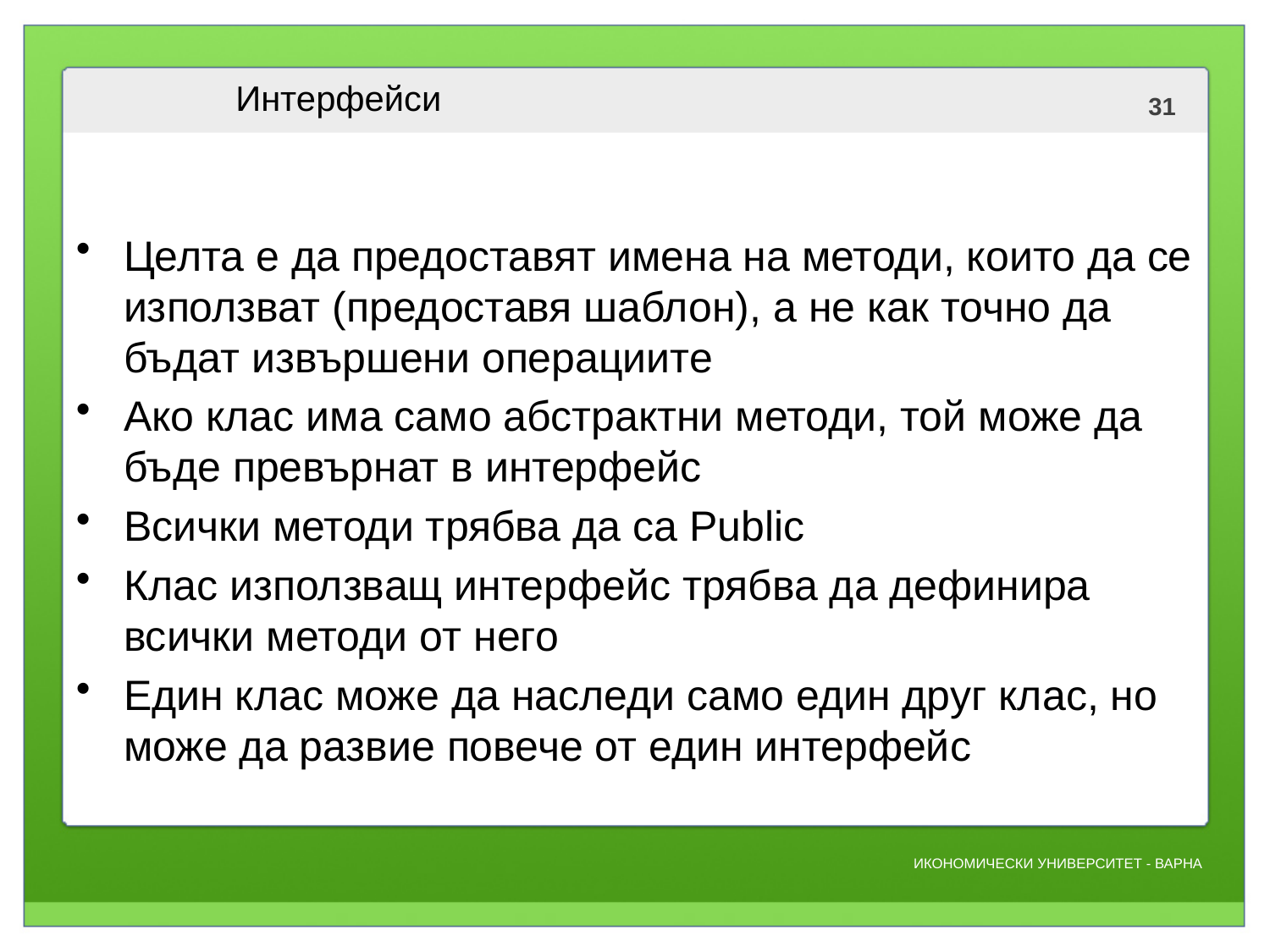

# Интерфейси
Целта е да предоставят имена на методи, които да се използват (предоставя шаблон), а не как точно да бъдат извършени операциите
Ако клас има само абстрактни методи, той може да бъде превърнат в интерфейс
Всички методи трябва да са Public
Клас използващ интерфейс трябва да дефинира всички методи от него
Един клас може да наследи само един друг клас, но може да развие повече от един интерфейс